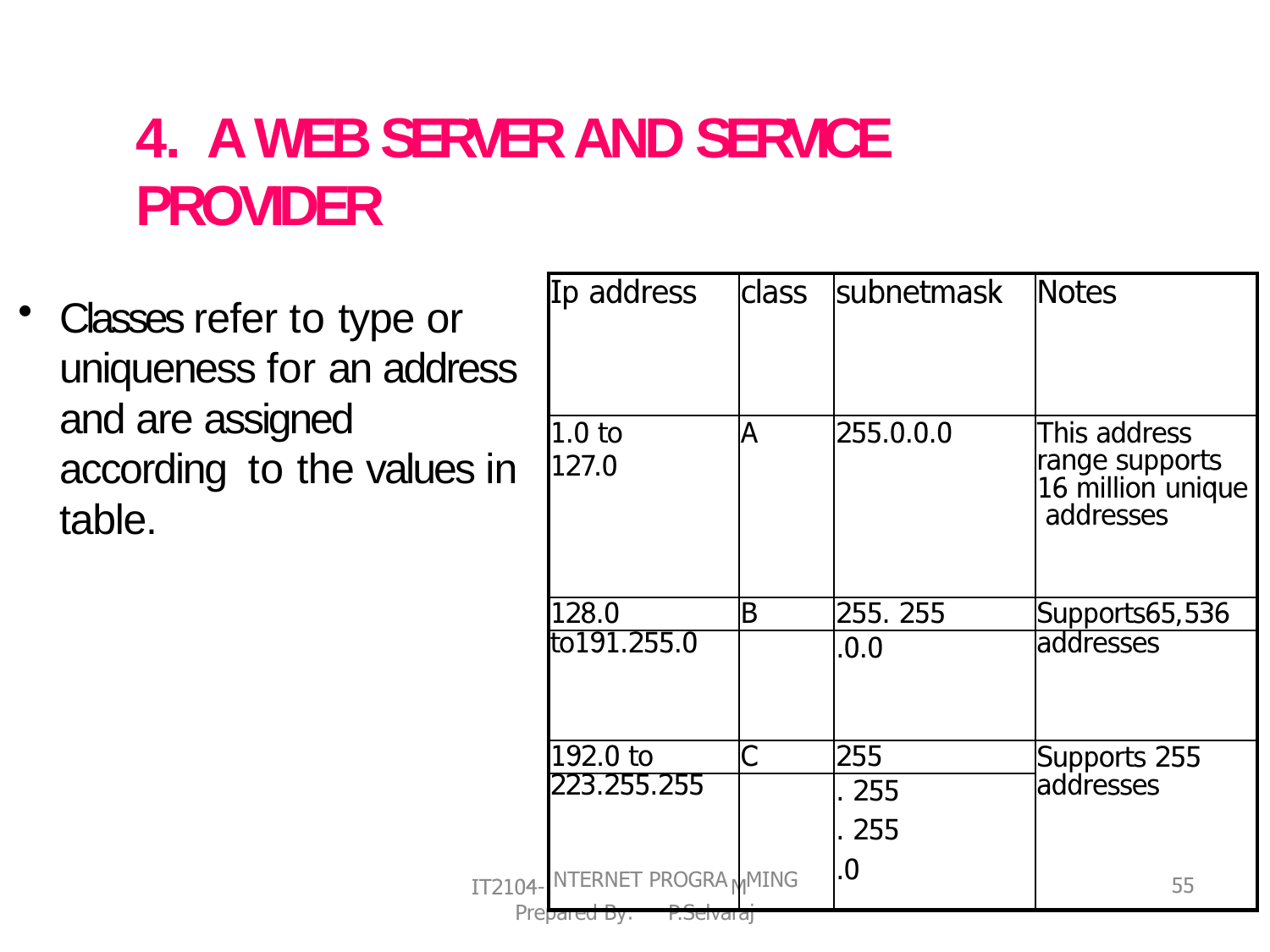

# 4.	A WEB SERVER AND SERVICE PROVIDER
| Ip address | class | subnetmask | Notes |
| --- | --- | --- | --- |
| 1.0 to 127.0 | A | 255.0.0.0 | This address range supports 16 million unique addresses |
| 128.0 | B | 255. 255 | Supports65,536 |
| to191.255.0 |  | .0.0 | addresses |
| 192.0 to | C | 255 | Supports 255 addresses 55 |
| 223.255.255 |  | . 255 |  |
|  |  | . 255 |  |
| NTERNET PROGRA | MING | .0 |  |
Classes refer to type or  uniqueness for an address  and are assigned according  to the values in table.
IT2104-
Prepared By:
M
P.Selvaraj